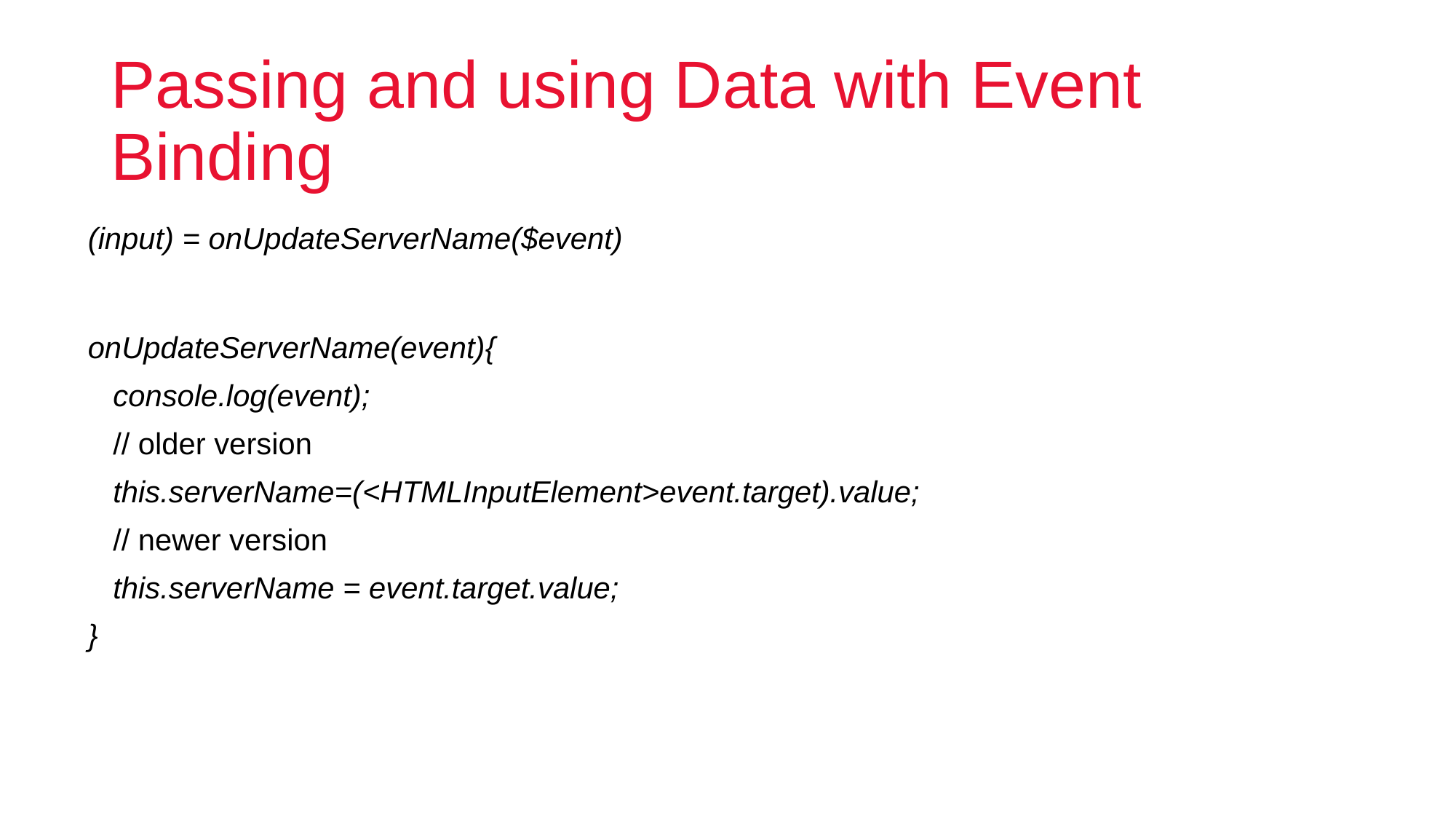

# Passing and using Data with Event Binding
(input) = onUpdateServerName($event)

onUpdateServerName(event){
   console.log(event);
   // older version
   this.serverName=(<HTMLInputElement>event.target).value;
   // newer version
   this.serverName = event.target.value;
}